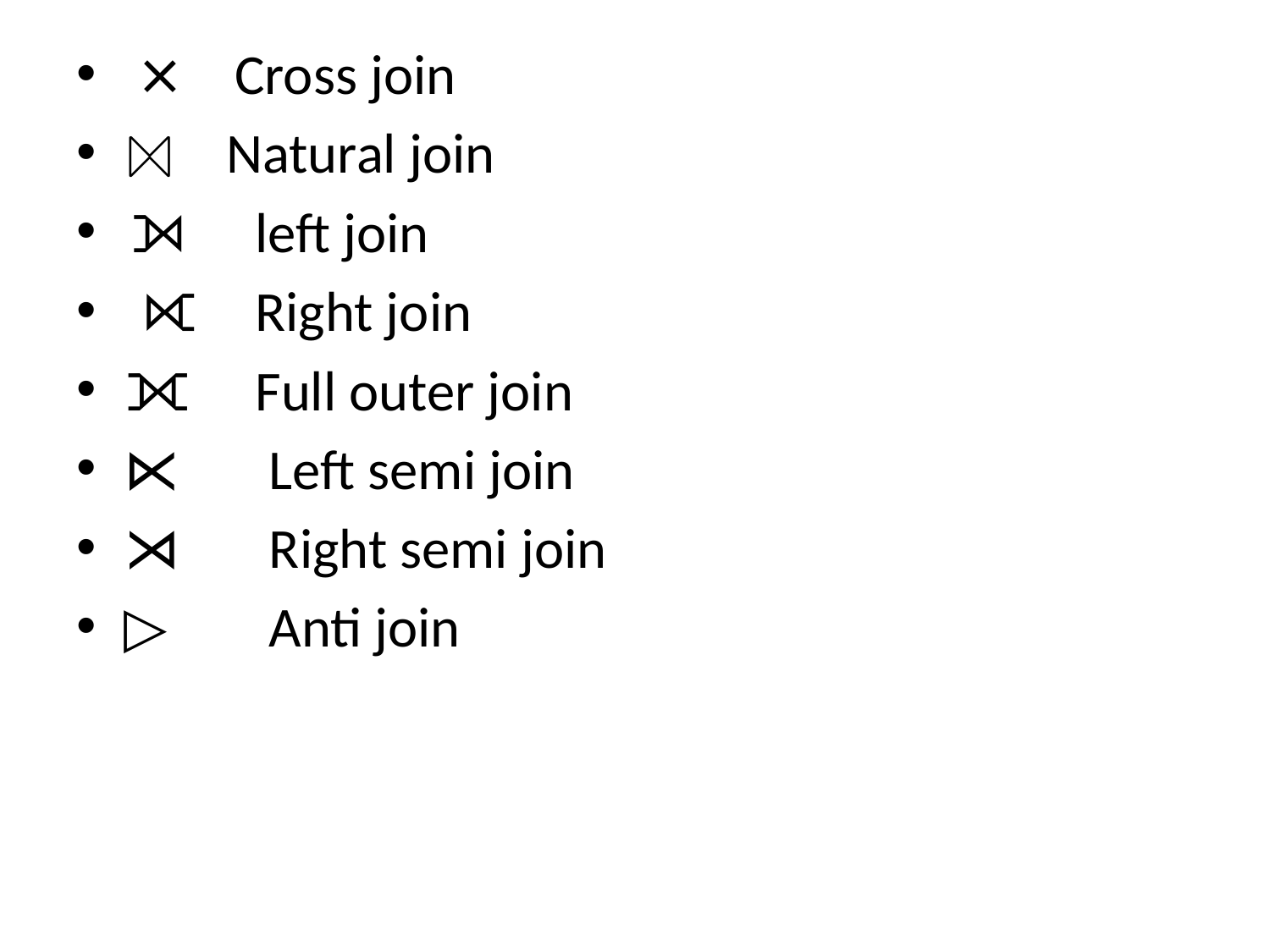

⨯    Cross join
⨝    Natural join
⟕     left join
 ⟖    Right join
⟗     Full outer join
⋉       Left semi join
⋊       Right semi join
▷        Anti join